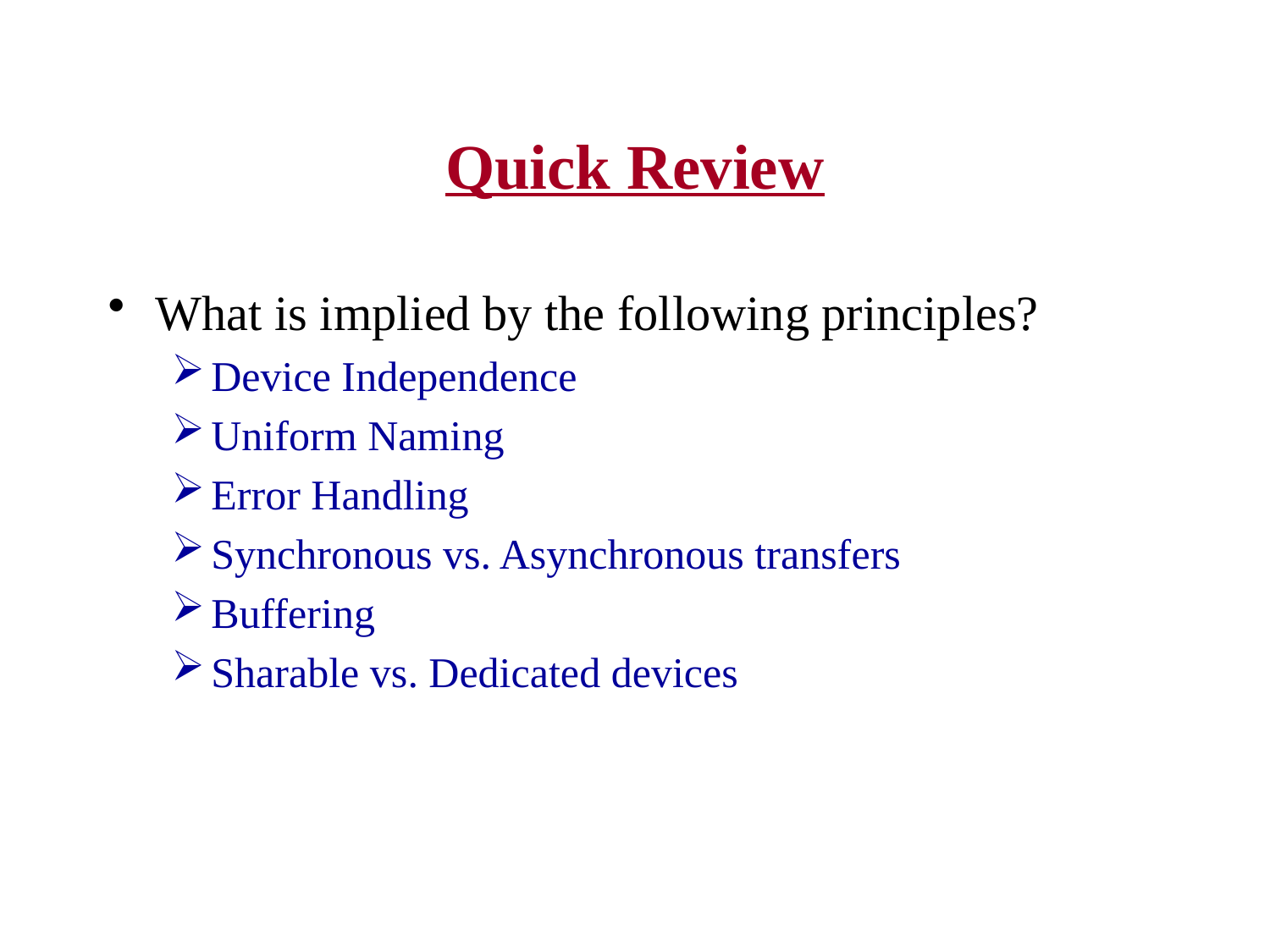

# Quick Review
What is implied by the following principles?
Device Independence
Uniform Naming
Error Handling
Synchronous vs. Asynchronous transfers
Buffering
Sharable vs. Dedicated devices